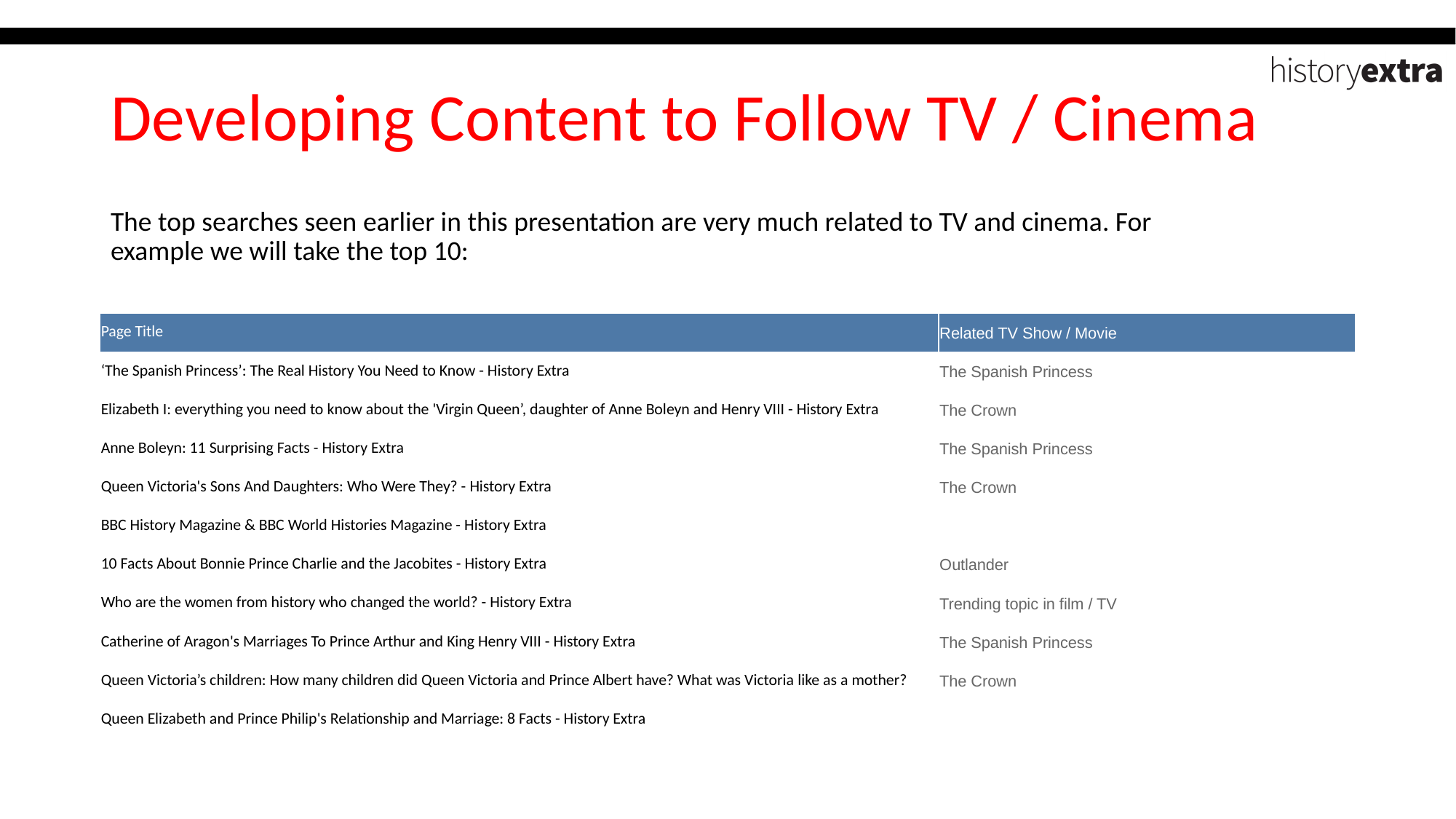

Developing Content to Follow TV / Cinema
The top searches seen earlier in this presentation are very much related to TV and cinema. For example we will take the top 10:

| Page Title | Related TV Show / Movie |
| --- | --- |
| ‘The Spanish Princess’: The Real History You Need to Know - History Extra | The Spanish Princess |
| Elizabeth I: everything you need to know about the 'Virgin Queen’, daughter of Anne Boleyn and Henry VIII - History Extra | The Crown |
| Anne Boleyn: 11 Surprising Facts - History Extra | The Spanish Princess |
| Queen Victoria's Sons And Daughters: Who Were They? - History Extra | The Crown |
| BBC History Magazine & BBC World Histories Magazine - History Extra |  |
| 10 Facts About Bonnie Prince Charlie and the Jacobites - History Extra | Outlander |
| Who are the women from history who changed the world? - History Extra | Trending topic in film / TV |
| Catherine of Aragon's Marriages To Prince Arthur and King Henry VIII - History Extra | The Spanish Princess |
| Queen Victoria’s children: How many children did Queen Victoria and Prince Albert have? What was Victoria like as a mother? | The Crown |
| Queen Elizabeth and Prince Philip's Relationship and Marriage: 8 Facts - History Extra |  |